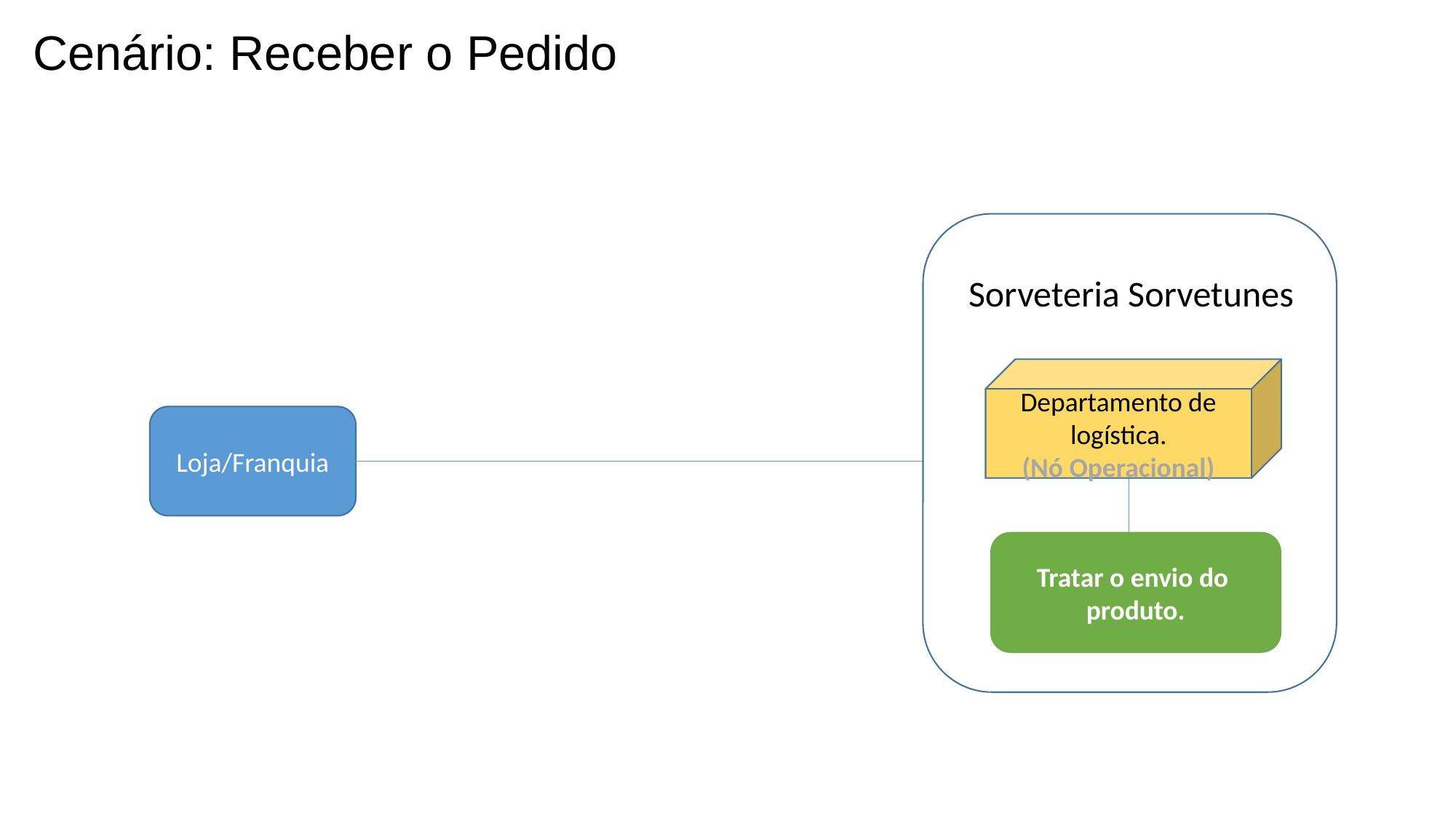

Cenário: Receber o Pedido

Sorveteria Sorvetunes

Departamento de logística.
(Nó Operacional)

Loja/Franquia
Tratar o envio do  produto.